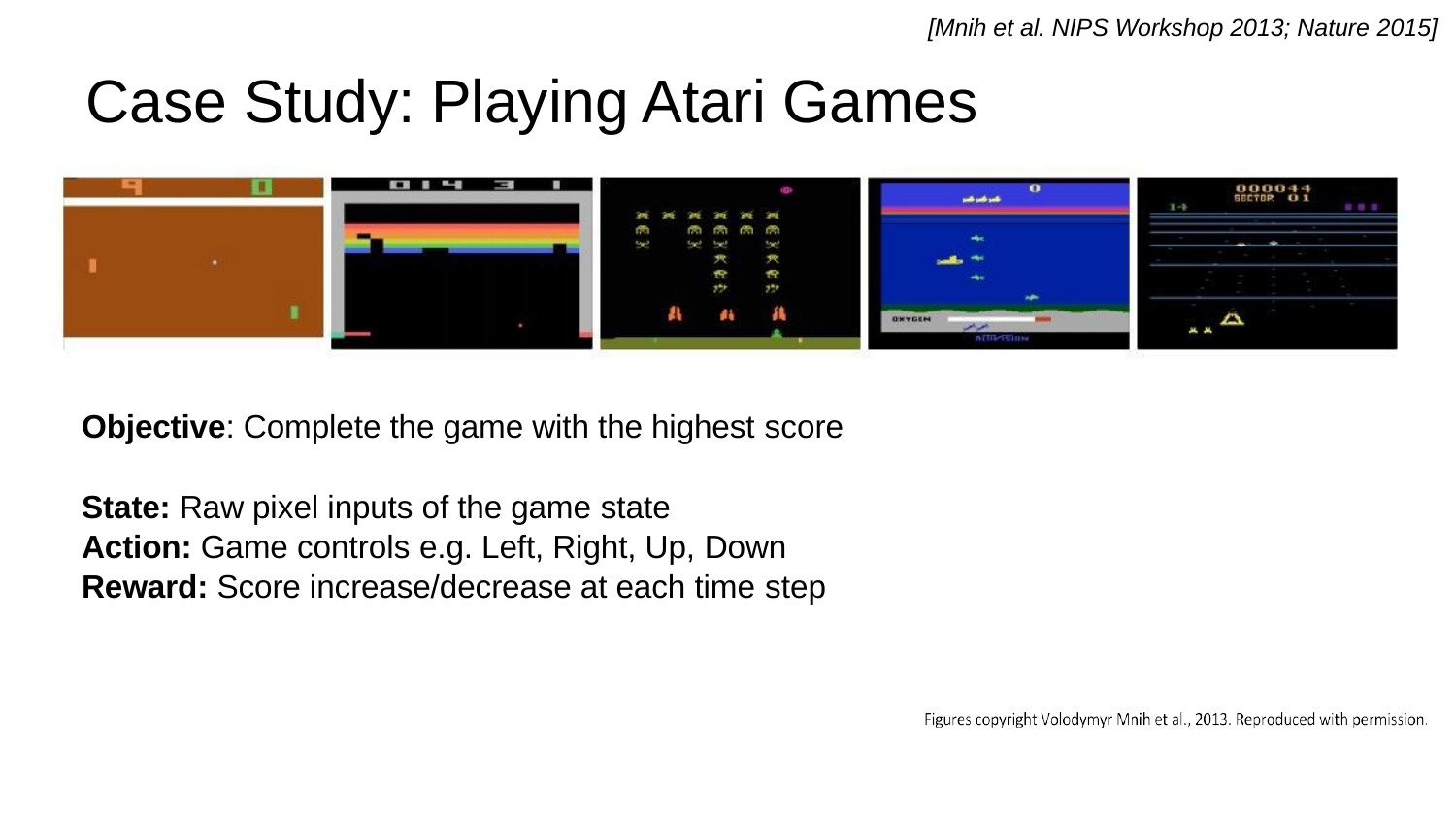

[Mnih et al. NIPS Workshop 2013; Nature 2015]
# Case Study: Playing Atari Games

Objective: Complete the game with the highest score

State: Raw pixel inputs of the game state
Action: Game controls e.g. Left, Right, Up, Down
Reward: Score increase/decrease at each time step

Lecture 14 - 41
May 23, 2017
Fei-Fei Li & Justin Johnson & Serena Yeung